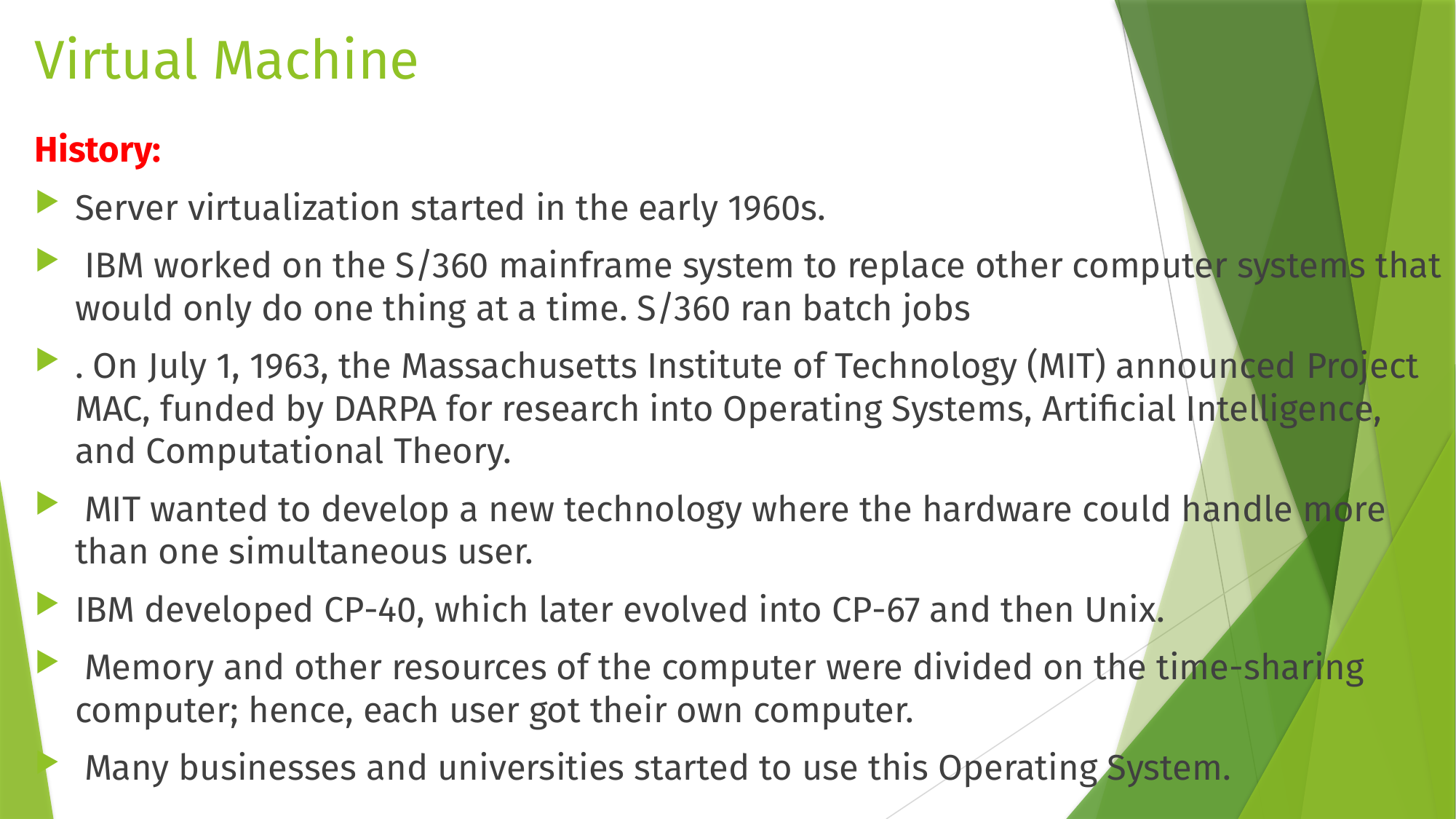

# Virtual Machine
History:
Server virtualization started in the early 1960s.
 IBM worked on the S/360 mainframe system to replace other computer systems that would only do one thing at a time. S/360 ran batch jobs
. On July 1, 1963, the Massachusetts Institute of Technology (MIT) announced Project MAC, funded by DARPA for research into Operating Systems, Artificial Intelligence, and Computational Theory.
 MIT wanted to develop a new technology where the hardware could handle more than one simultaneous user.
IBM developed CP-40, which later evolved into CP-67 and then Unix.
 Memory and other resources of the computer were divided on the time-sharing computer; hence, each user got their own computer.
 Many businesses and universities started to use this Operating System.